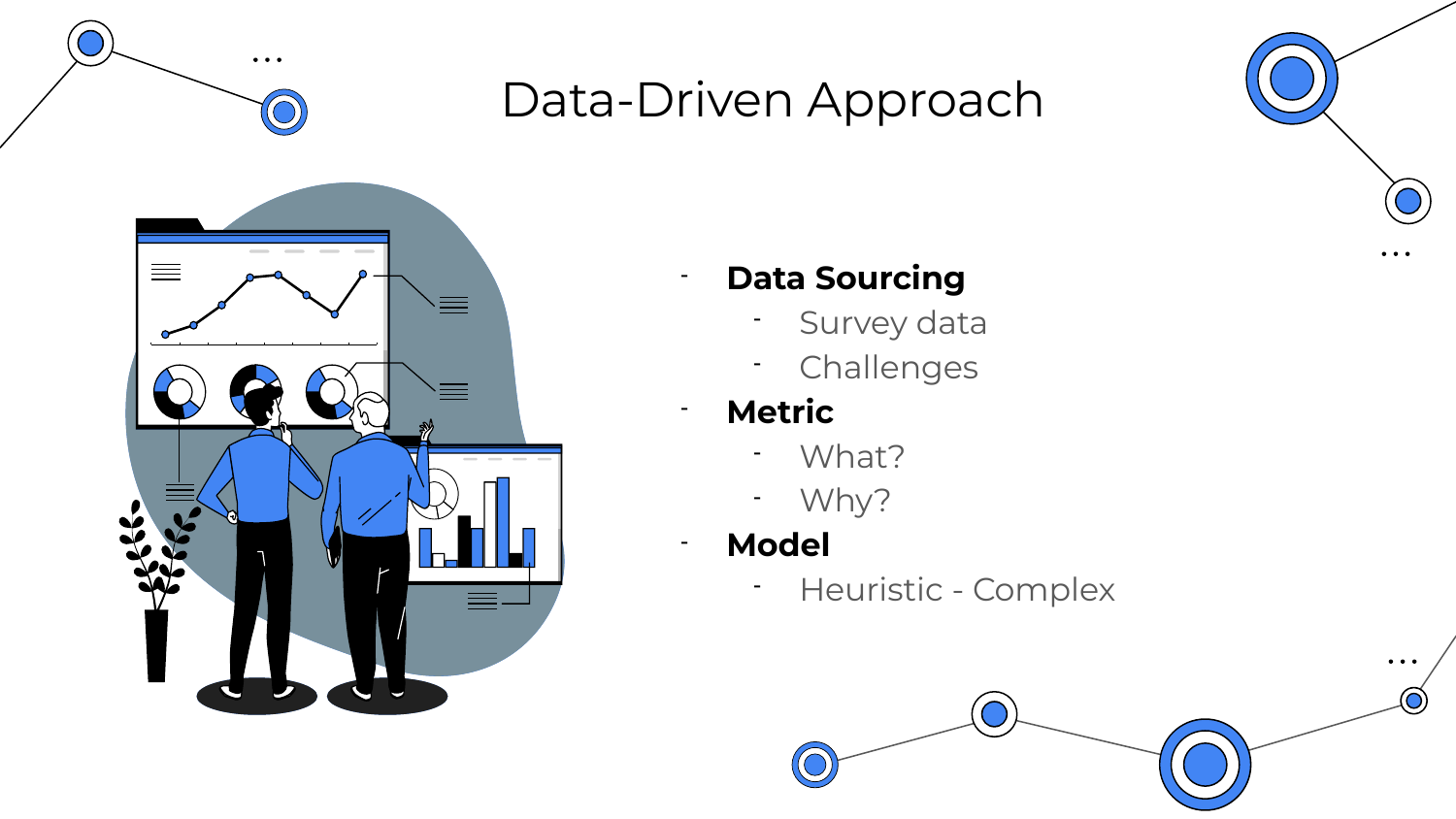

# Data-Driven Approach

Data Sourcing
Survey data
Challenges
Metric
What?
Why?
Model
Heuristic - Complex